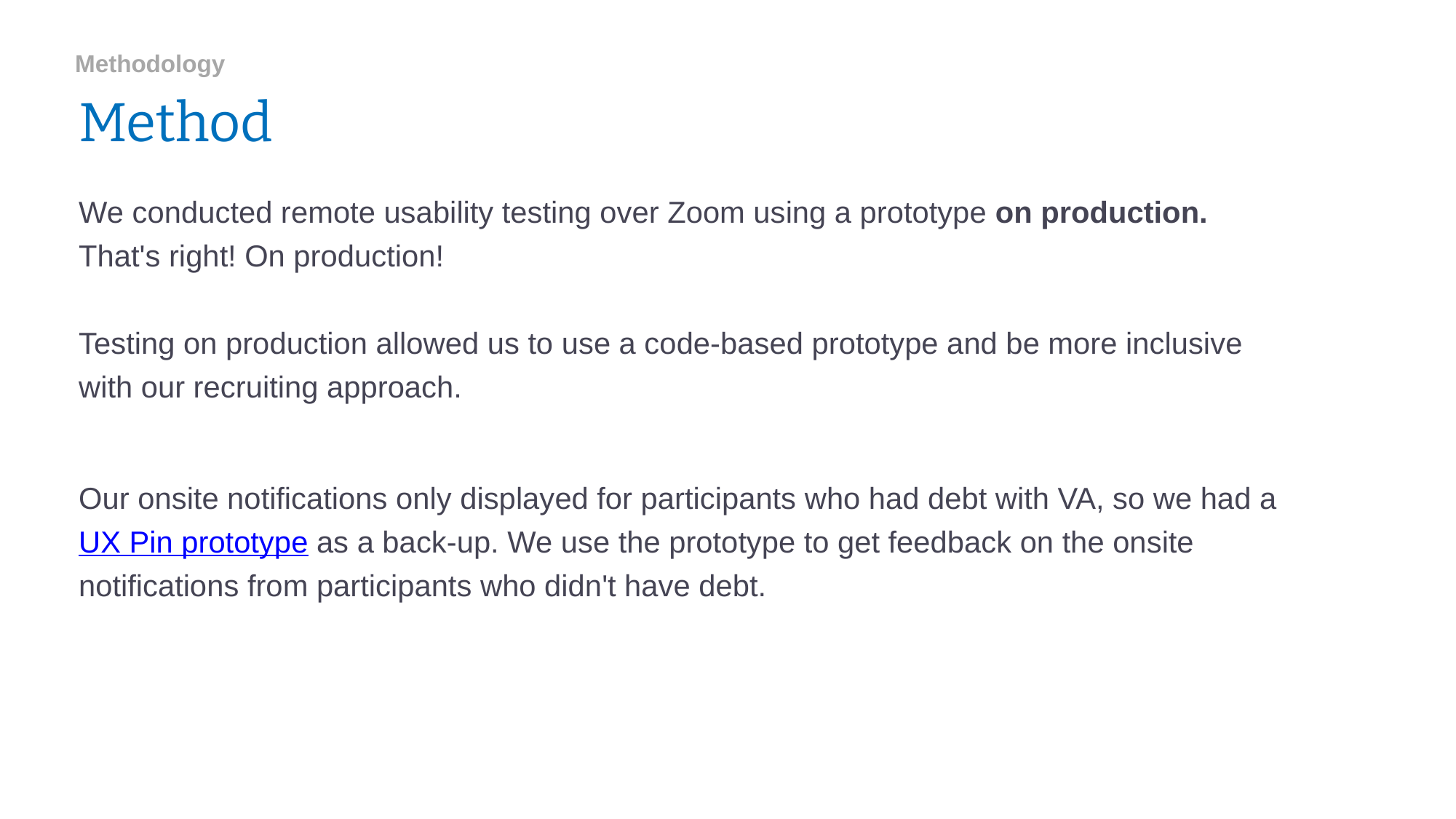

Methodology
# Method
We conducted remote usability testing over Zoom using a prototype on production.  That's right! On production!
Testing on production allowed us to use a code-based prototype and be more inclusive with our recruiting approach.

Our onsite notifications only displayed for participants who had debt with VA, so we had a UX Pin prototype as a back-up. We use the prototype to get feedback on the onsite notifications from participants who didn't have debt.